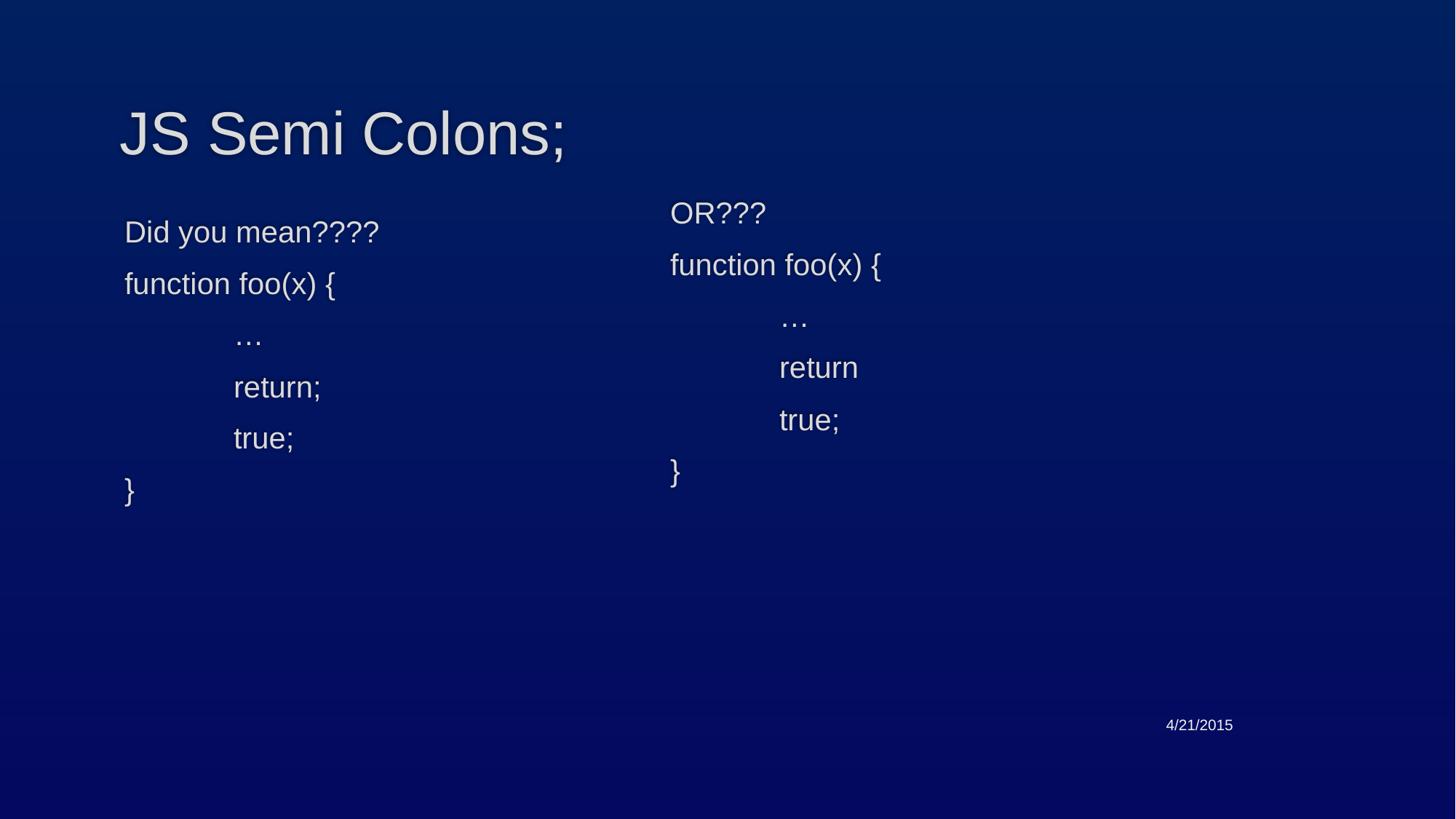

# JS Semi Colons;
OR???
function foo(x) {
	…
	return
	true;
}
Did you mean????
function foo(x) {
	…
	return;
	true;
}
4/21/2015